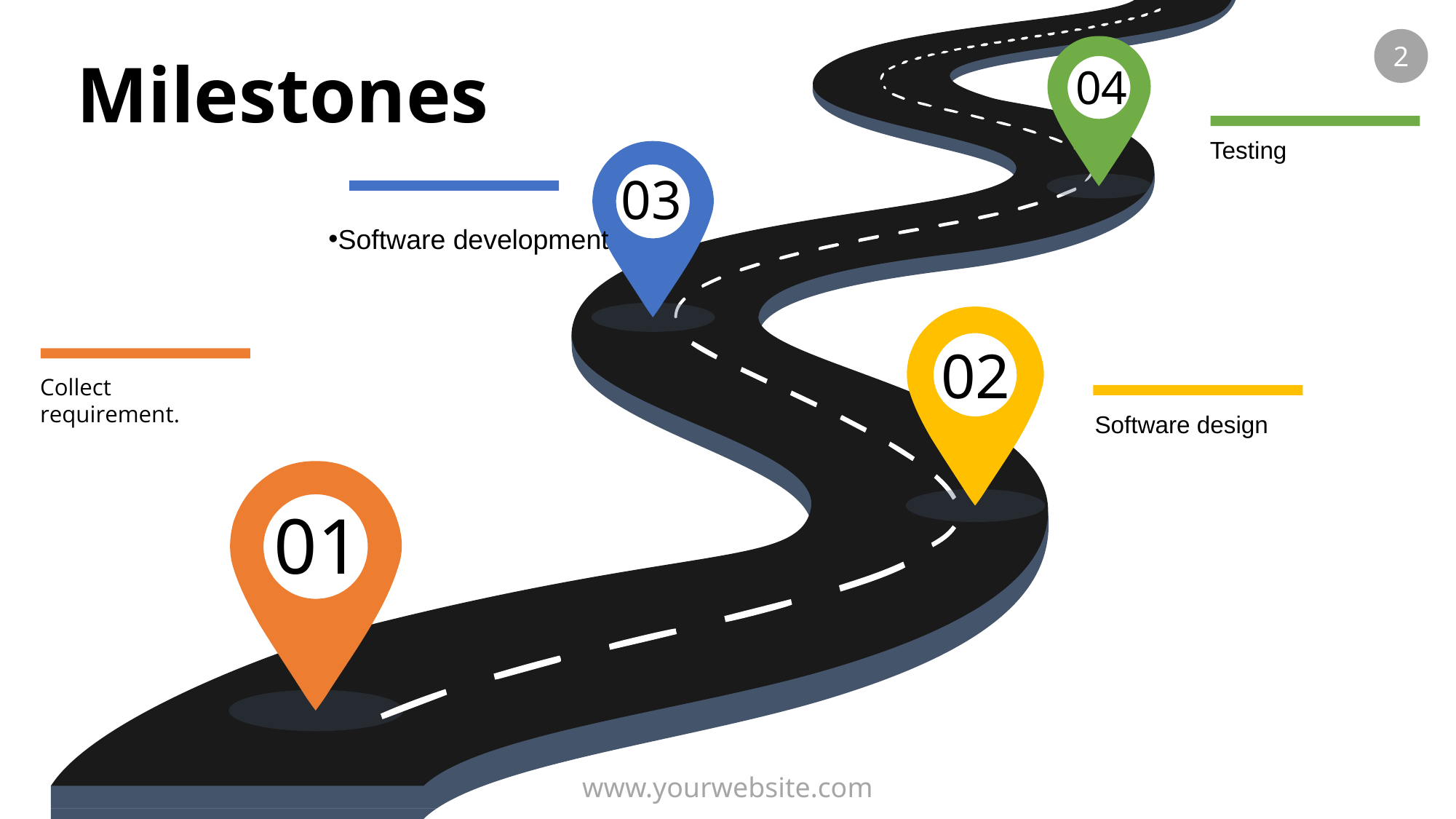

2

Milestones
04

Testing

03

Software development

02

Collect requirement.

Software design

01
www.yourwebsite.com